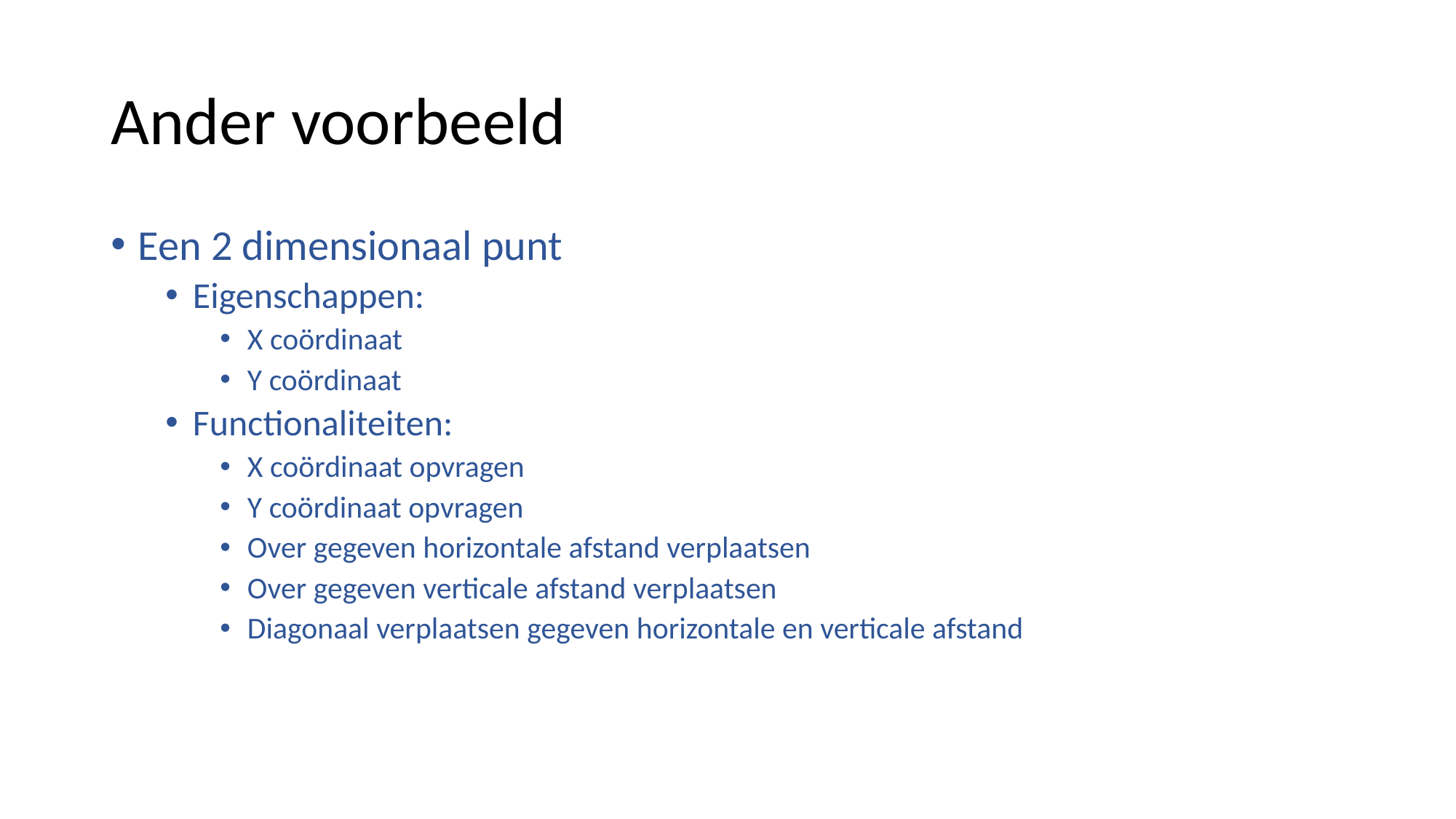

# Ander voorbeeld
Een 2 dimensionaal punt
Eigenschappen:
X coördinaat
Y coördinaat
Functionaliteiten:
X coördinaat opvragen
Y coördinaat opvragen
Over gegeven horizontale afstand verplaatsen
Over gegeven verticale afstand verplaatsen
Diagonaal verplaatsen gegeven horizontale en verticale afstand